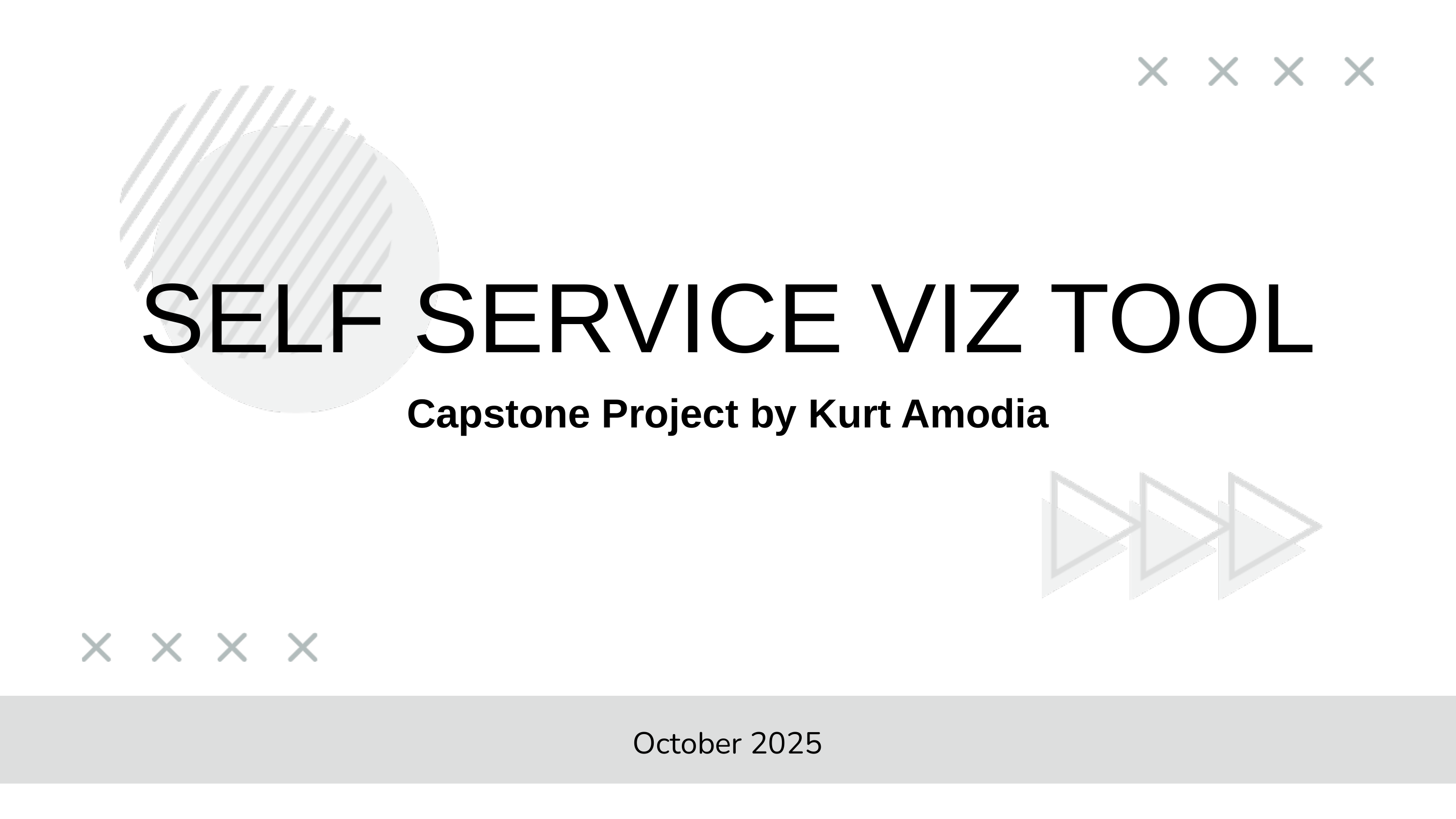

SELF SERVICE VIZ TOOL
Capstone Project by Kurt Amodia

October 2025